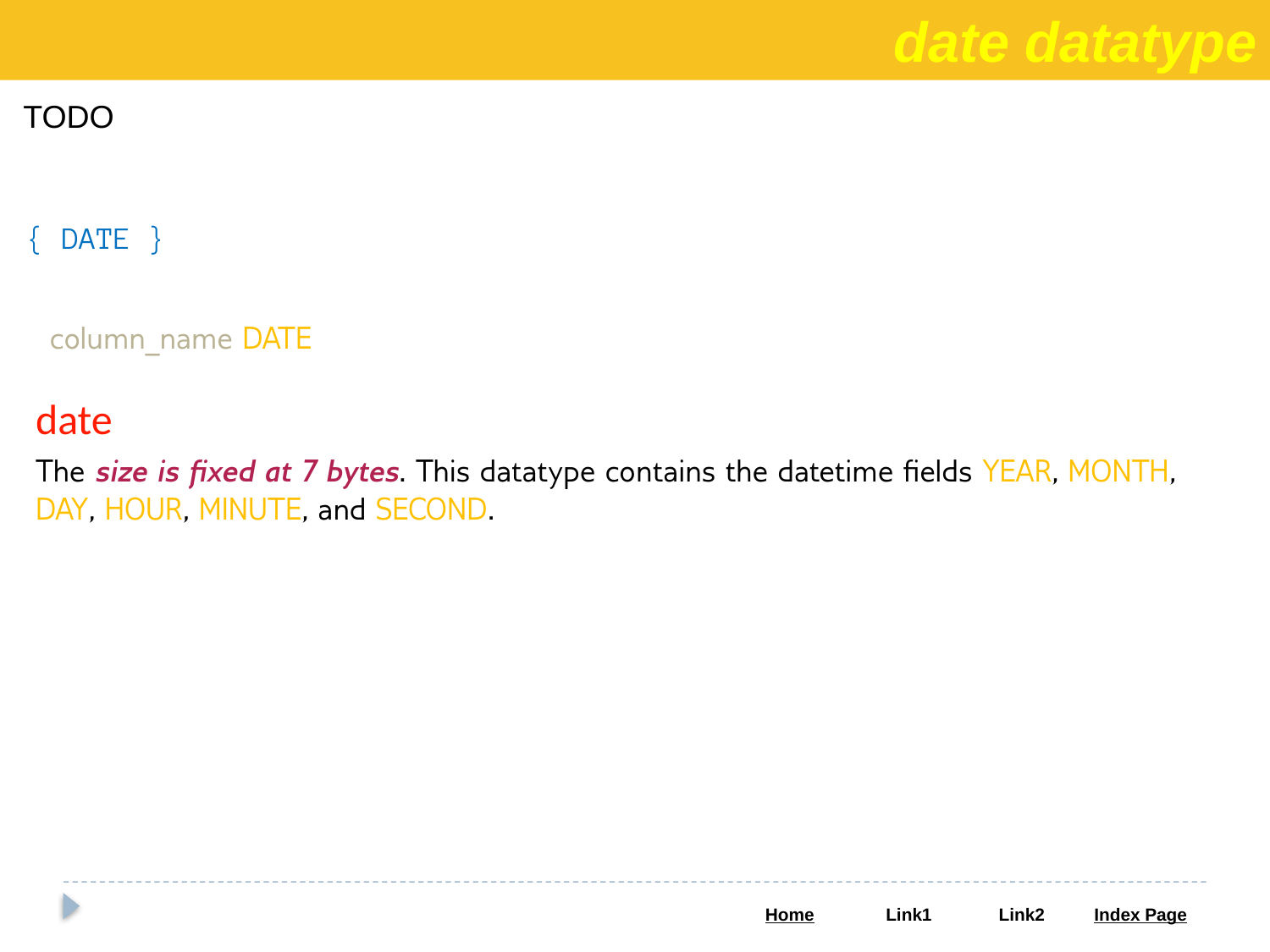

date datatype
TODO
{ DATE }
column_name DATE
date
The size is fixed at 7 bytes. This datatype contains the datetime fields YEAR, MONTH, DAY, HOUR, MINUTE, and SECOND.